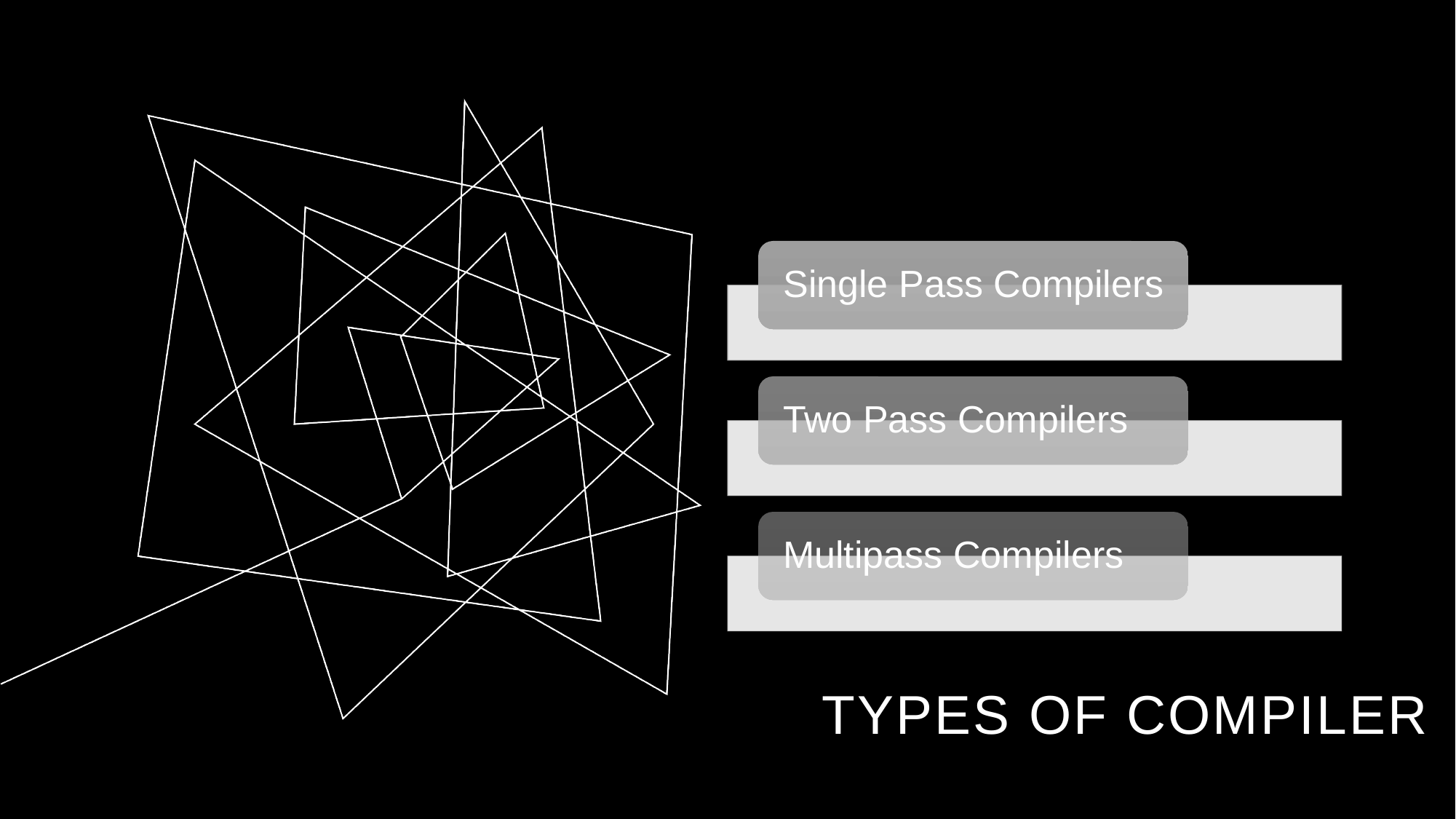

Single Pass Compilers
Two Pass Compilers
Multipass Compilers
# Types of compiler